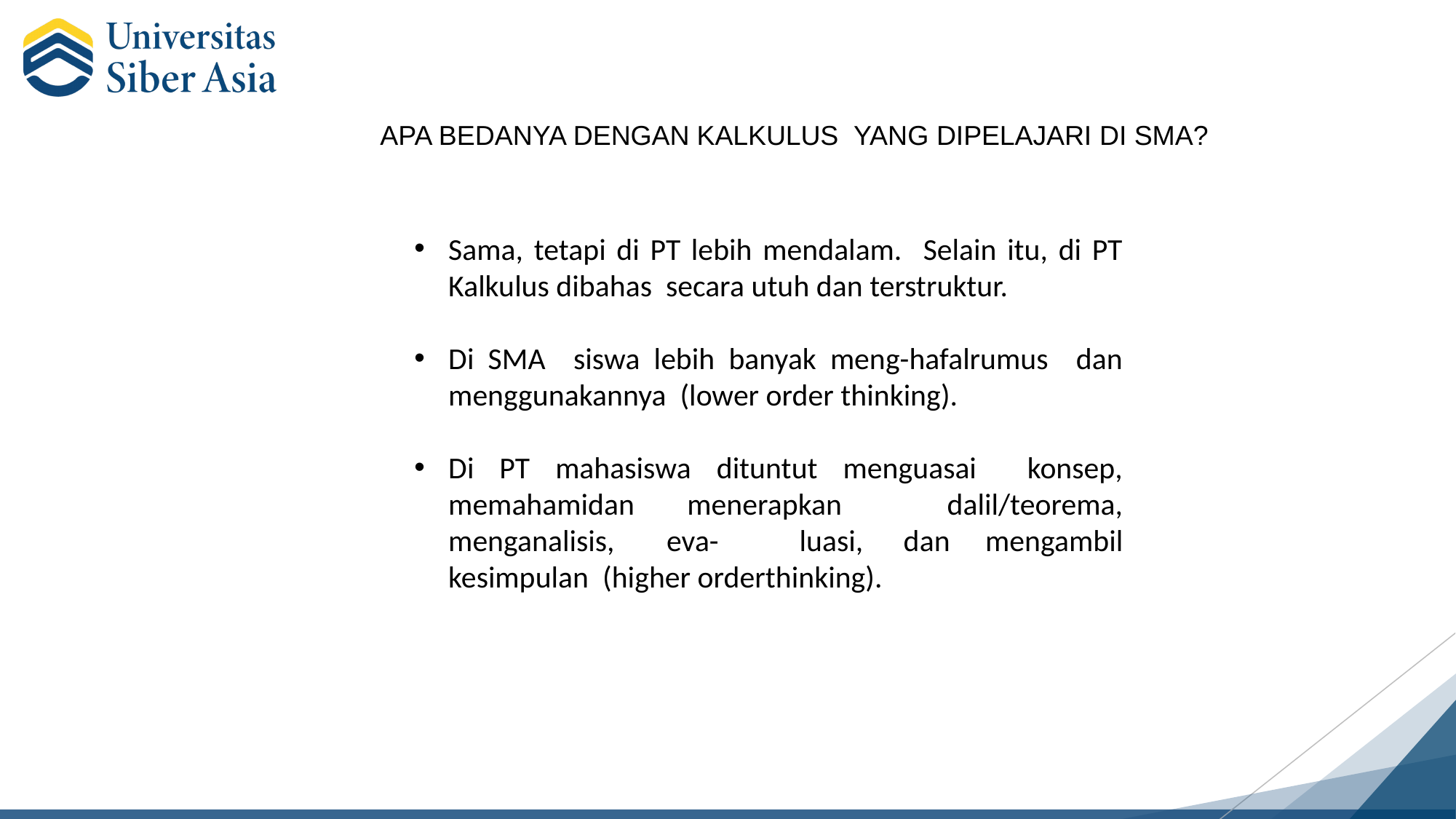

APA BEDANYA DENGAN KALKULUS  YANG DIPELAJARI DI SMA?
Sama, tetapi di PT lebih mendalam.  Selain itu, di PT Kalkulus dibahas  secara utuh dan terstruktur.

Di SMA  siswa lebih banyak meng-hafalrumus  dan menggunakannya  (lower order thinking).

Di PT mahasiswa dituntut menguasai  konsep, memahamidan menerapkan  dalil/teorema, menganalisis,	eva-  luasi, dan	mengambil kesimpulan  (higher orderthinking).